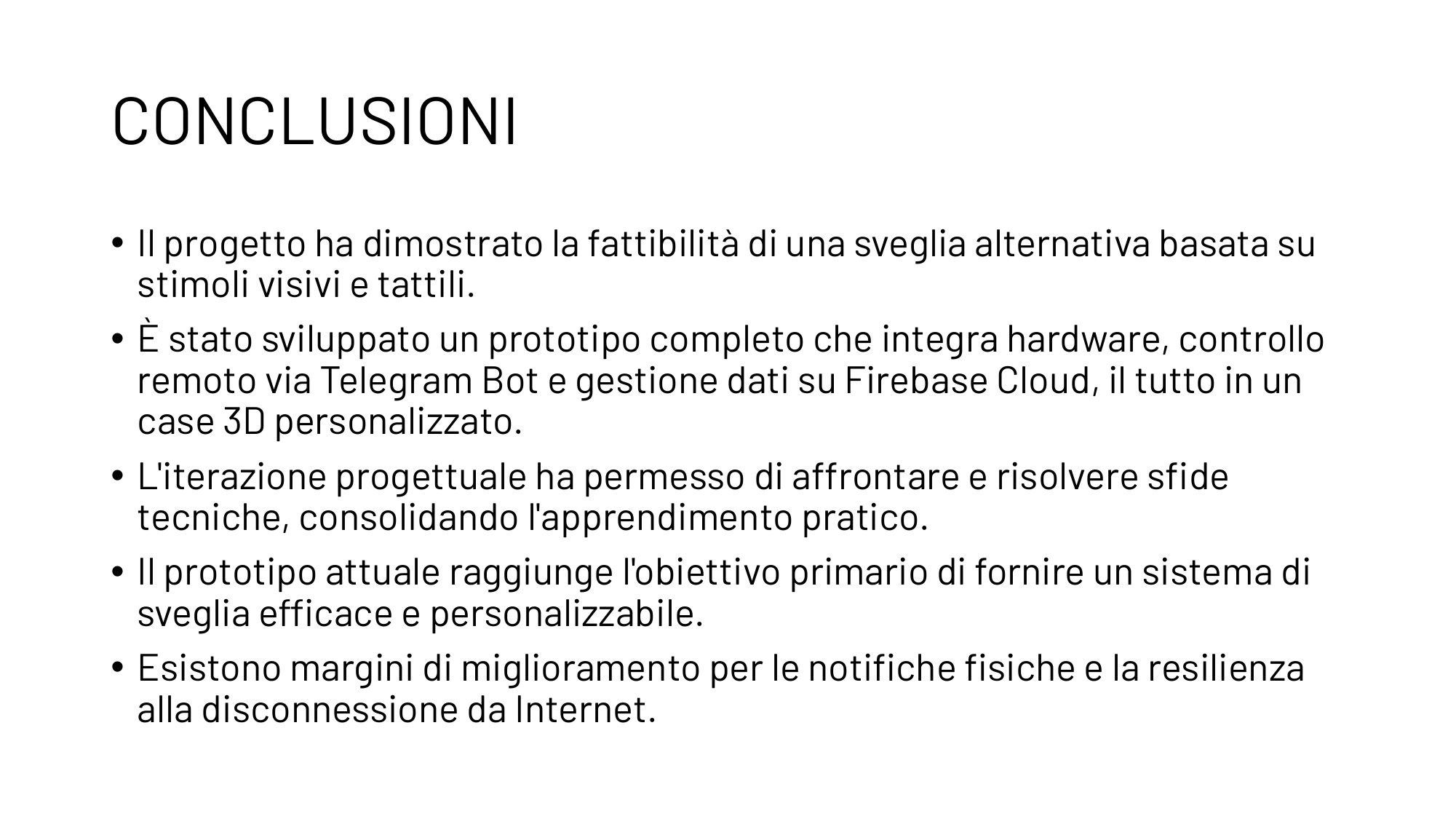

# CONCLUSIONI
Il progetto ha dimostrato la fattibilità di una sveglia alternativa basata su stimoli visivi e tattili.
È stato sviluppato un prototipo completo che integra hardware, controllo remoto via Telegram Bot e gestione dati su Firebase Cloud, il tutto in un case 3D personalizzato.
L'iterazione progettuale ha permesso di affrontare e risolvere sfide tecniche, consolidando l'apprendimento pratico.
Il prototipo attuale raggiunge l'obiettivo primario di fornire un sistema di sveglia efficace e personalizzabile.
Esistono margini di miglioramento per le notifiche fisiche e la resilienza alla disconnessione da Internet.